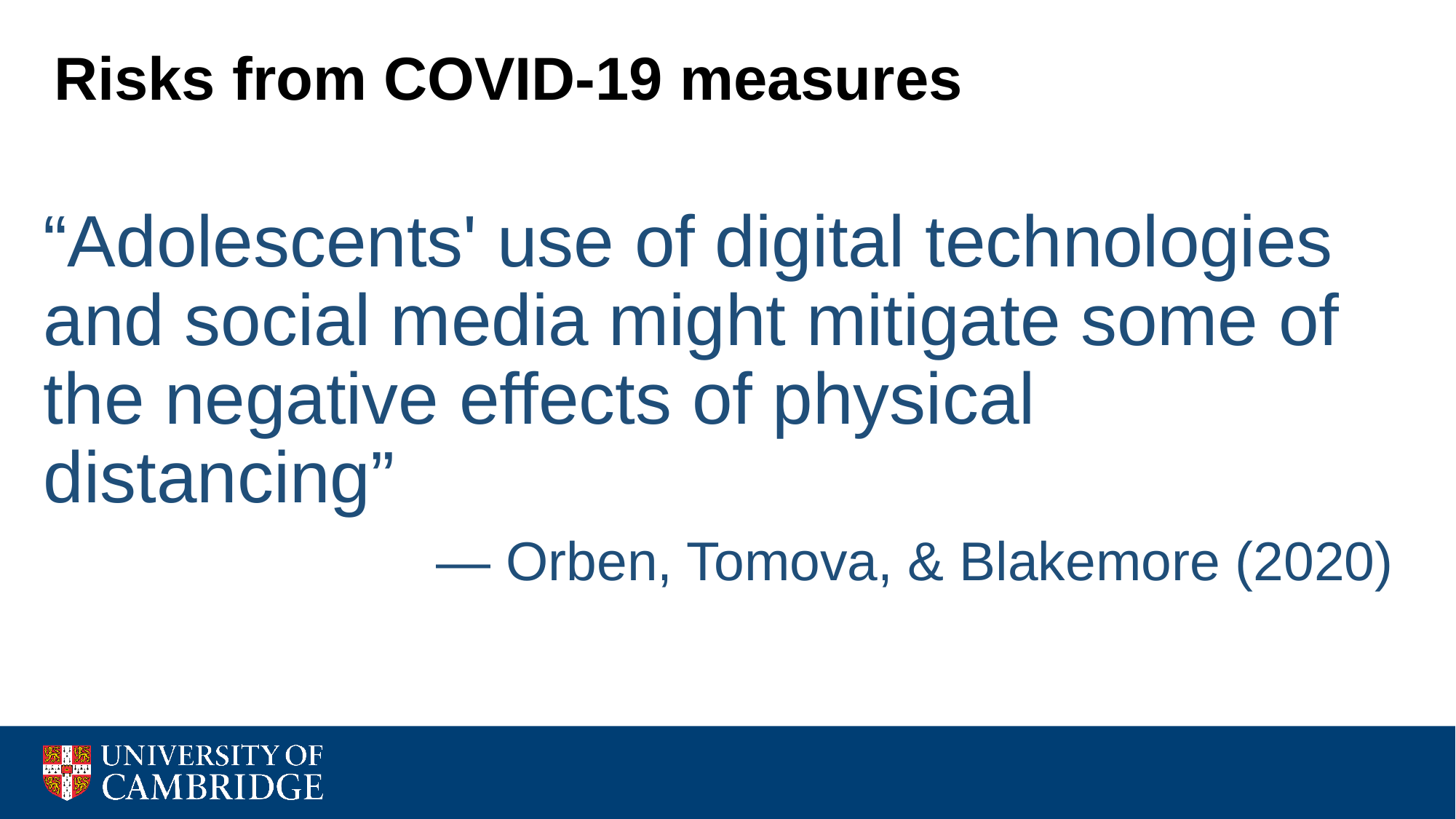

Risks from COVID-19 measures
“Adolescents' use of digital technologies and social media might mitigate some of the negative effects of physical distancing”
— Orben, Tomova, & Blakemore (2020)